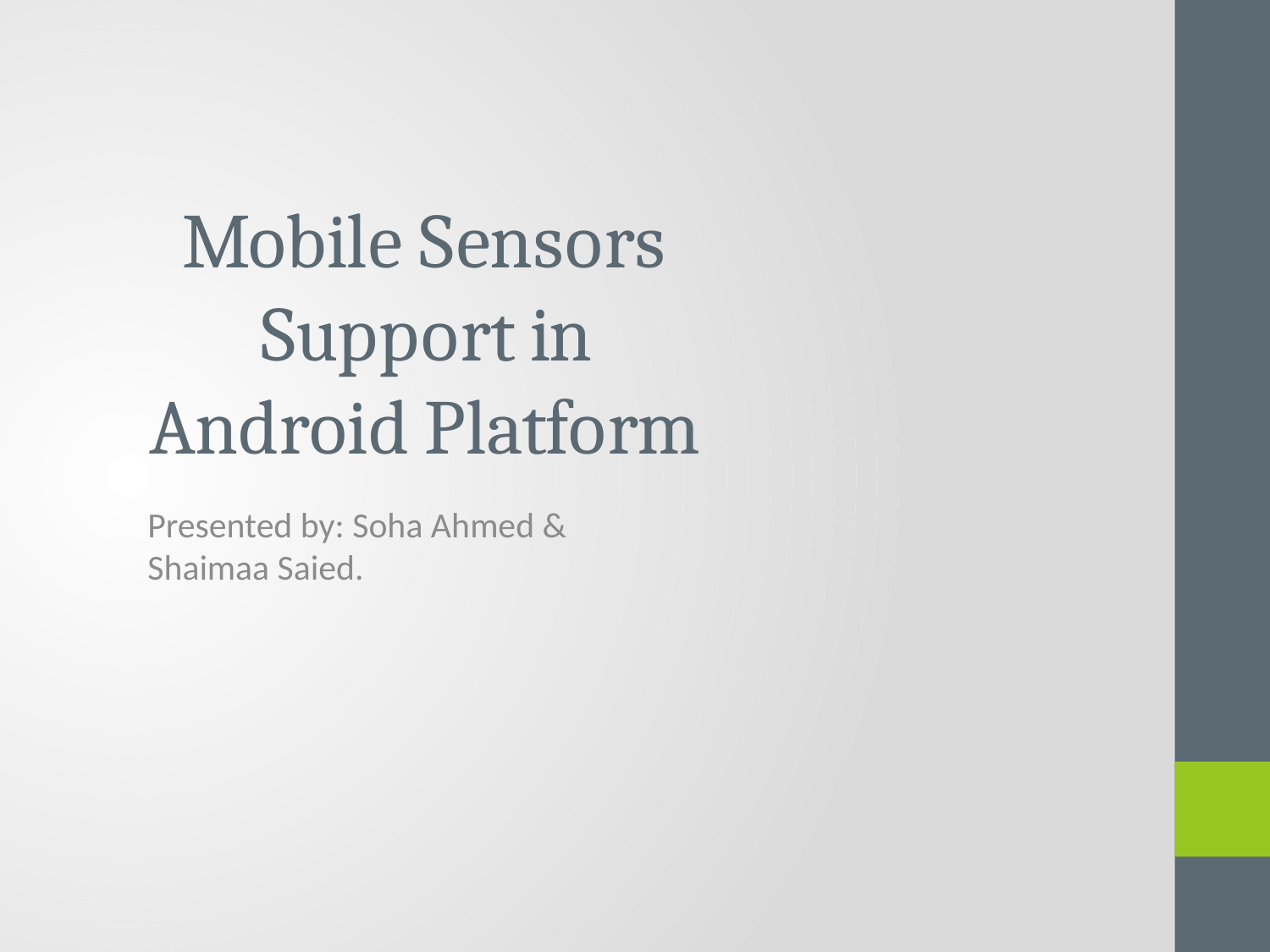

# Mobile Sensors Support in Android Platform
Presented by: Soha Ahmed & Shaimaa Saied.